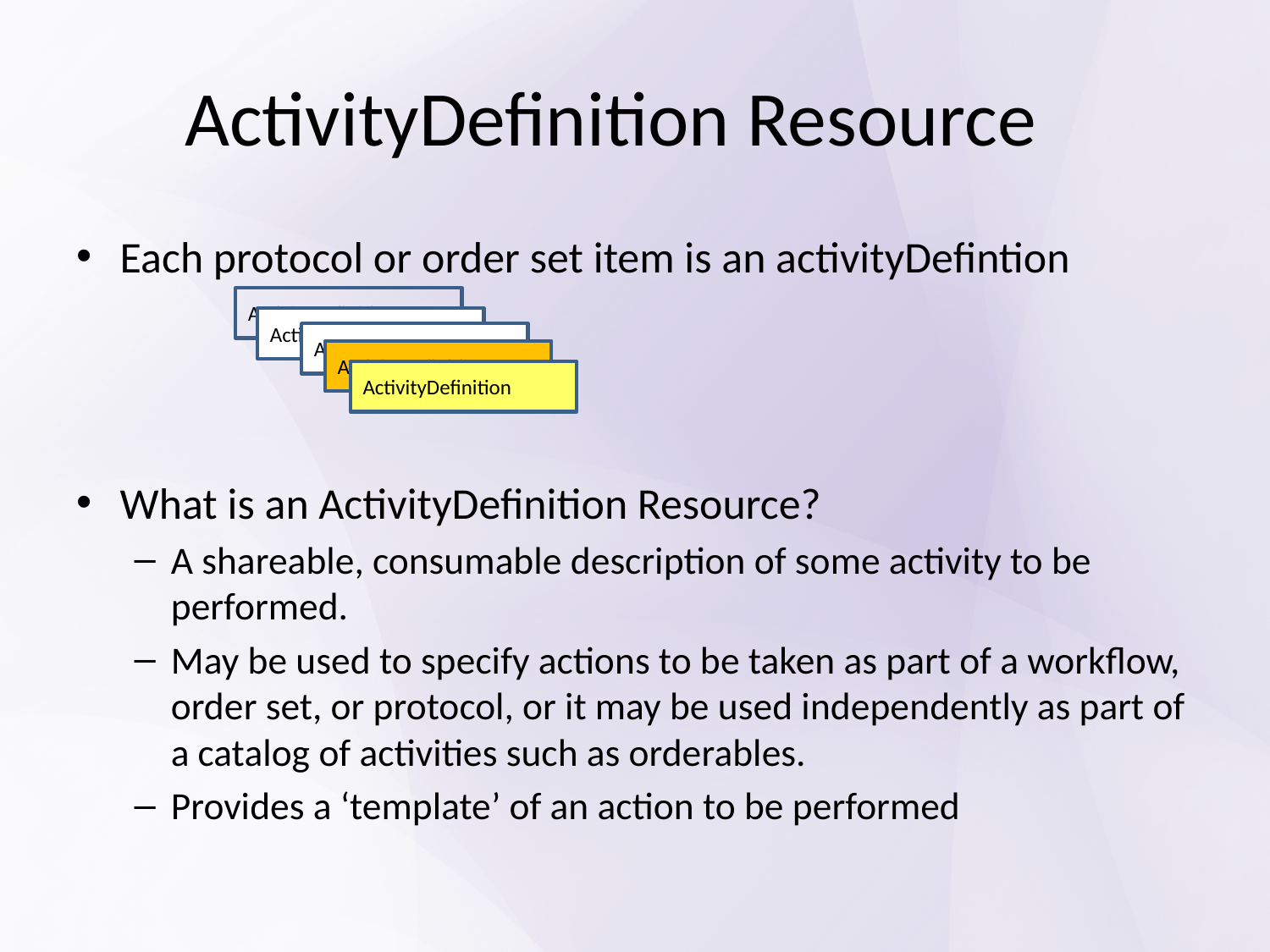

# ActivityDefinition Resource
Each protocol or order set item is an activityDefintion

What is an ActivityDefinition Resource?
A shareable, consumable description of some activity to be performed.
May be used to specify actions to be taken as part of a workflow, order set, or protocol, or it may be used independently as part of a catalog of activities such as orderables.
Provides a ‘template’ of an action to be performed

ActivityDefinition
ActivityDefinition
ActivityDefinition
ActivityDefinition
ActivityDefinition